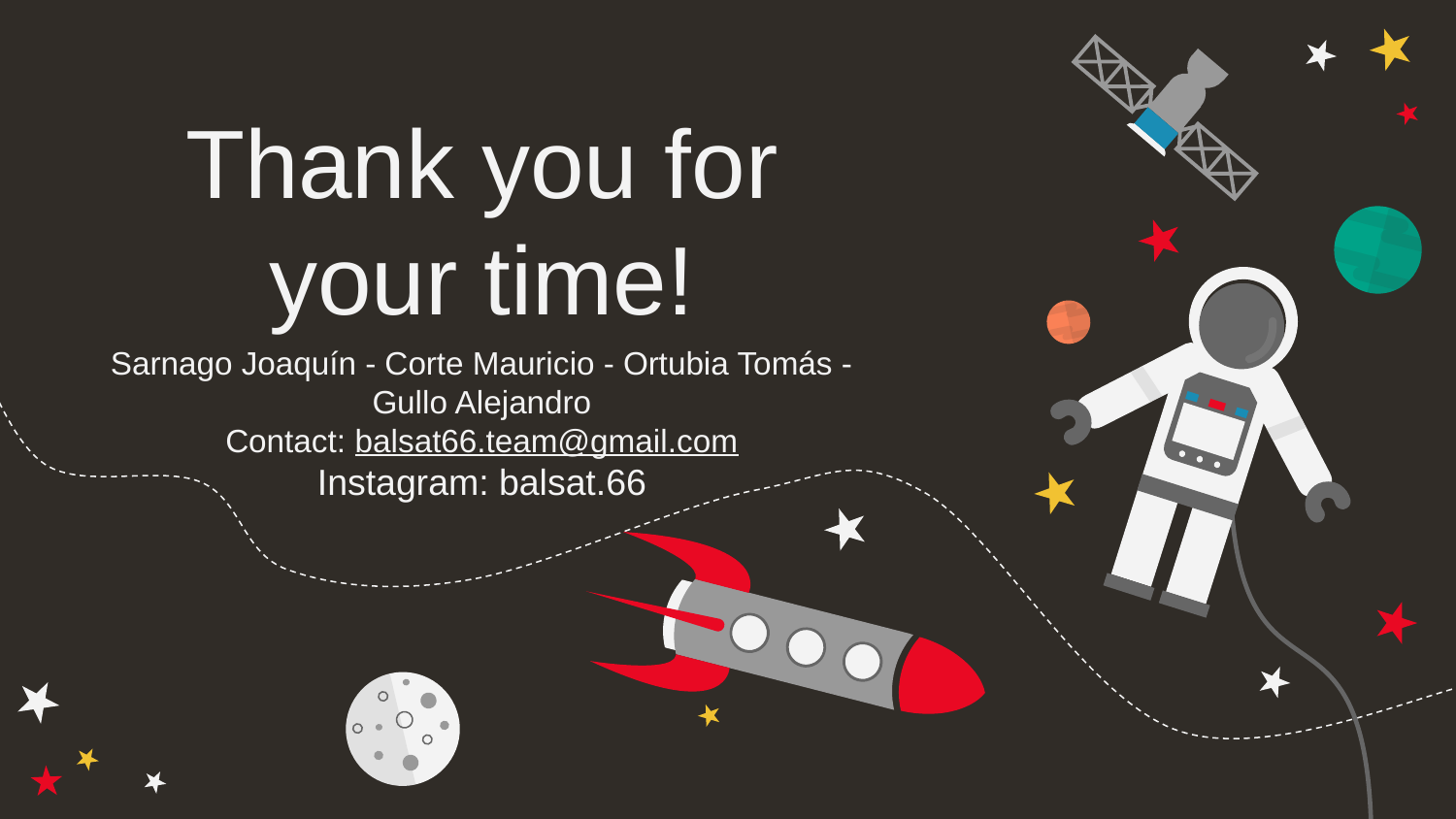

# Thank you for your time!

Sarnago Joaquín - Corte Mauricio - Ortubia Tomás - Gullo Alejandro
Contact: balsat66.team@gmail.com
Instagram: balsat.66